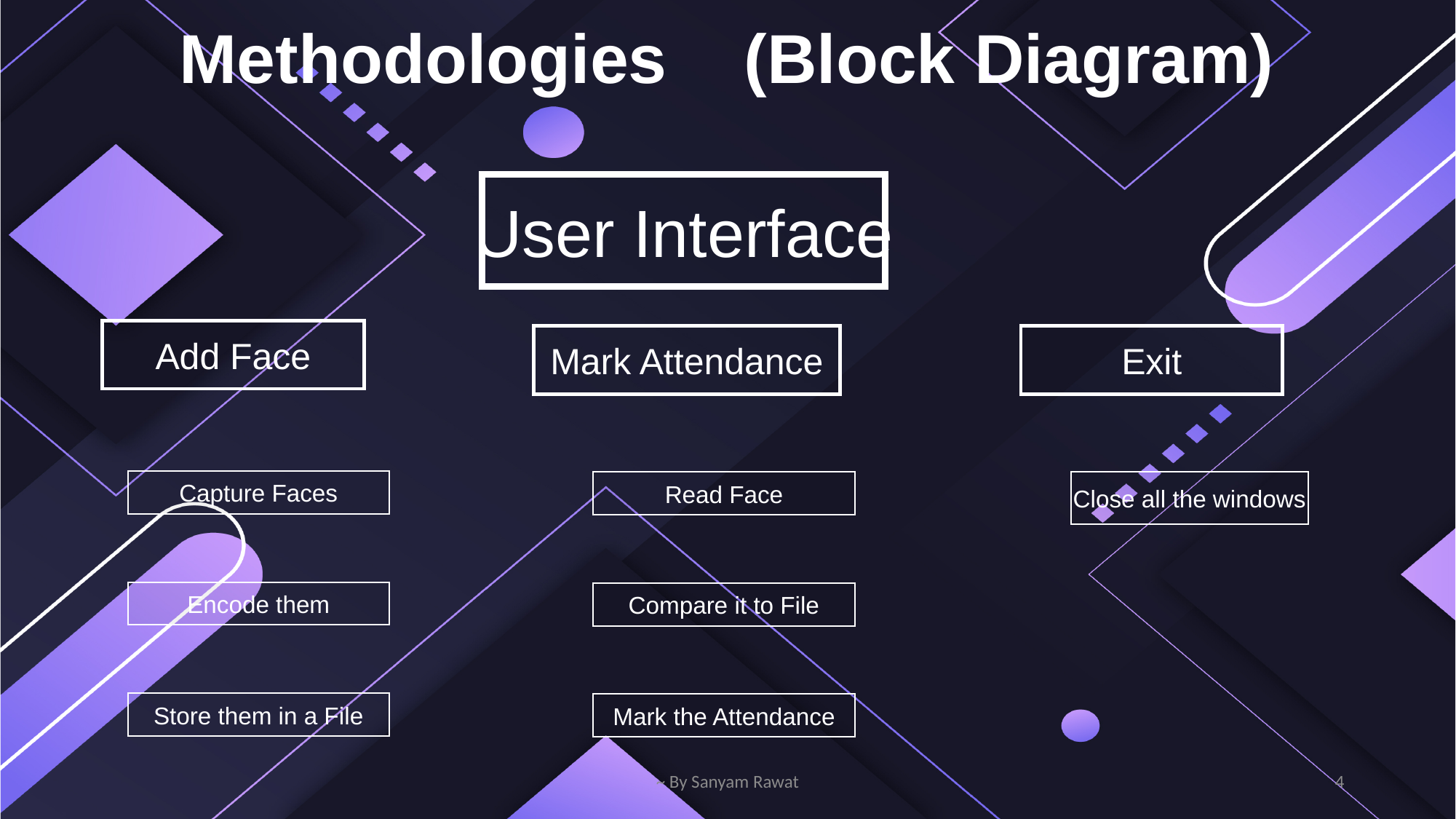

Methodologies    (Block Diagram)
User Interface
Add Face
Mark Attendance
Exit
Capture Faces
Close all the windows
Read Face
Encode them
Compare it to File
Store them in a File
Mark the Attendance
~ By Sanyam Rawat
4